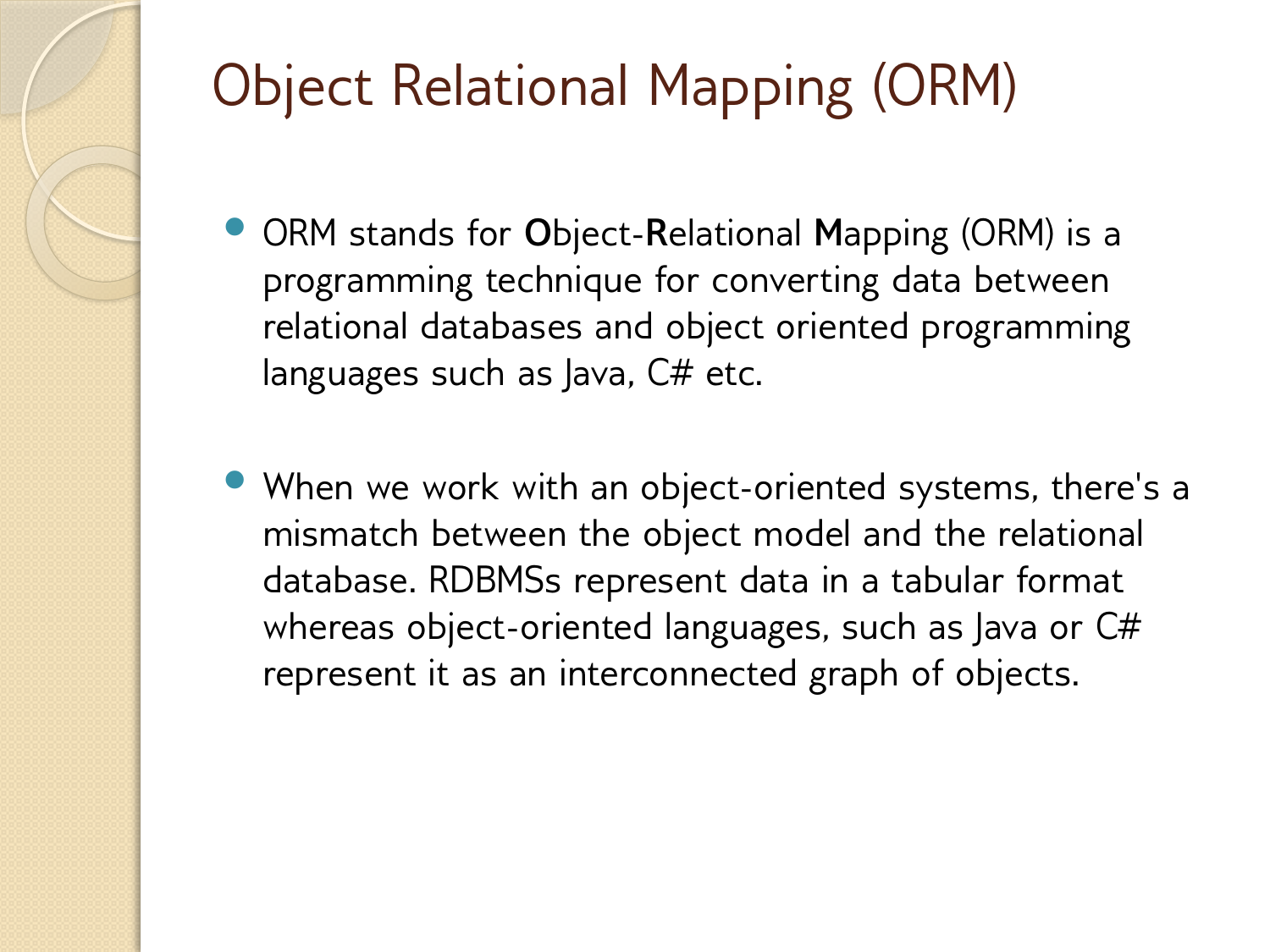

# Object Relational Mapping (ORM)
ORM stands for Object-Relational Mapping (ORM) is a programming technique for converting data between relational databases and object oriented programming languages such as Java, C# etc.

When we work with an object-oriented systems, there's a mismatch between the object model and the relational database. RDBMSs represent data in a tabular format whereas object-oriented languages, such as Java or C# represent it as an interconnected graph of objects.